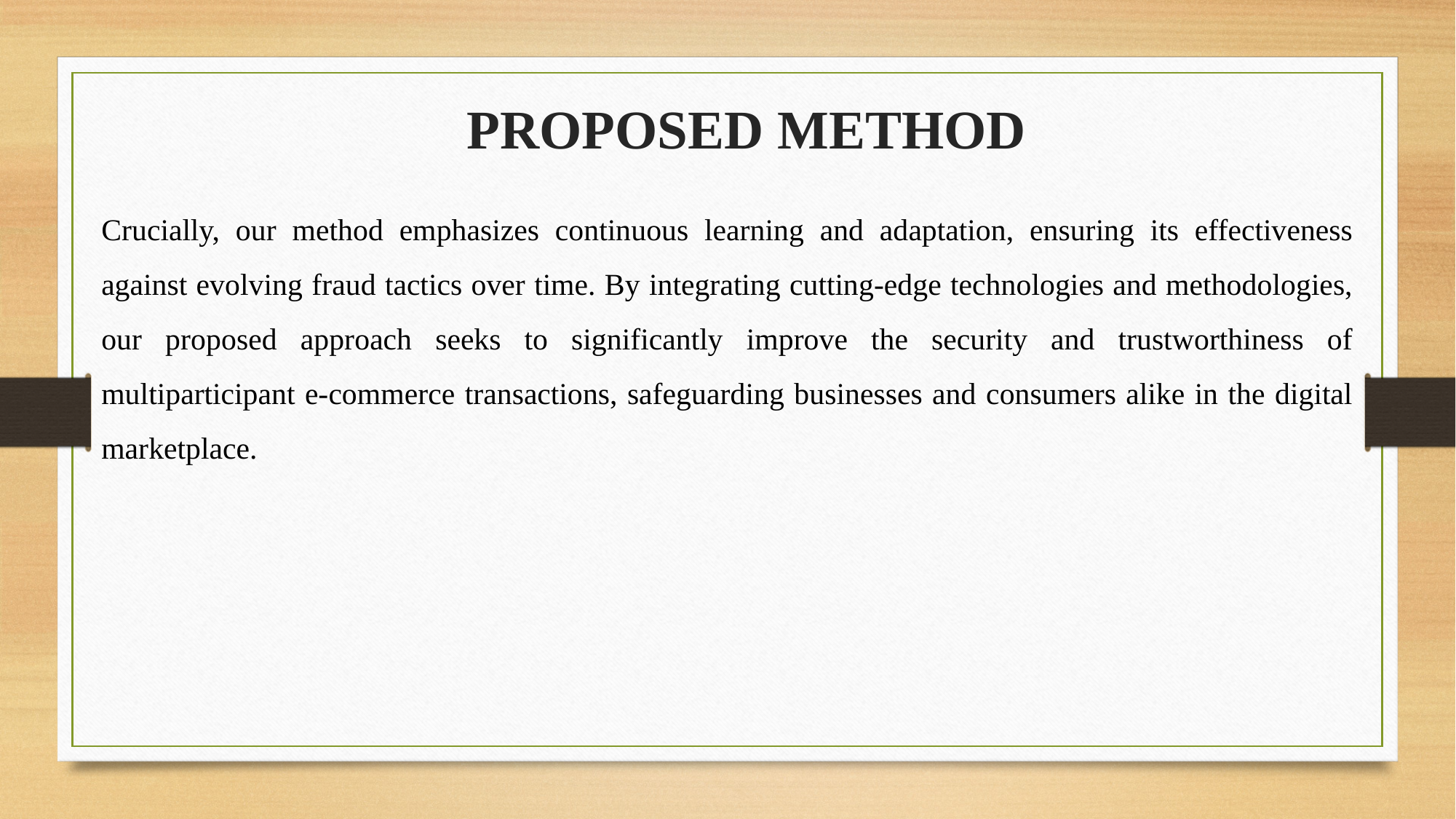

PROPOSED METHOD
Crucially, our method emphasizes continuous learning and adaptation, ensuring its effectiveness against evolving fraud tactics over time. By integrating cutting-edge technologies and methodologies, our proposed approach seeks to significantly improve the security and trustworthiness of multiparticipant e-commerce transactions, safeguarding businesses and consumers alike in the digital marketplace.